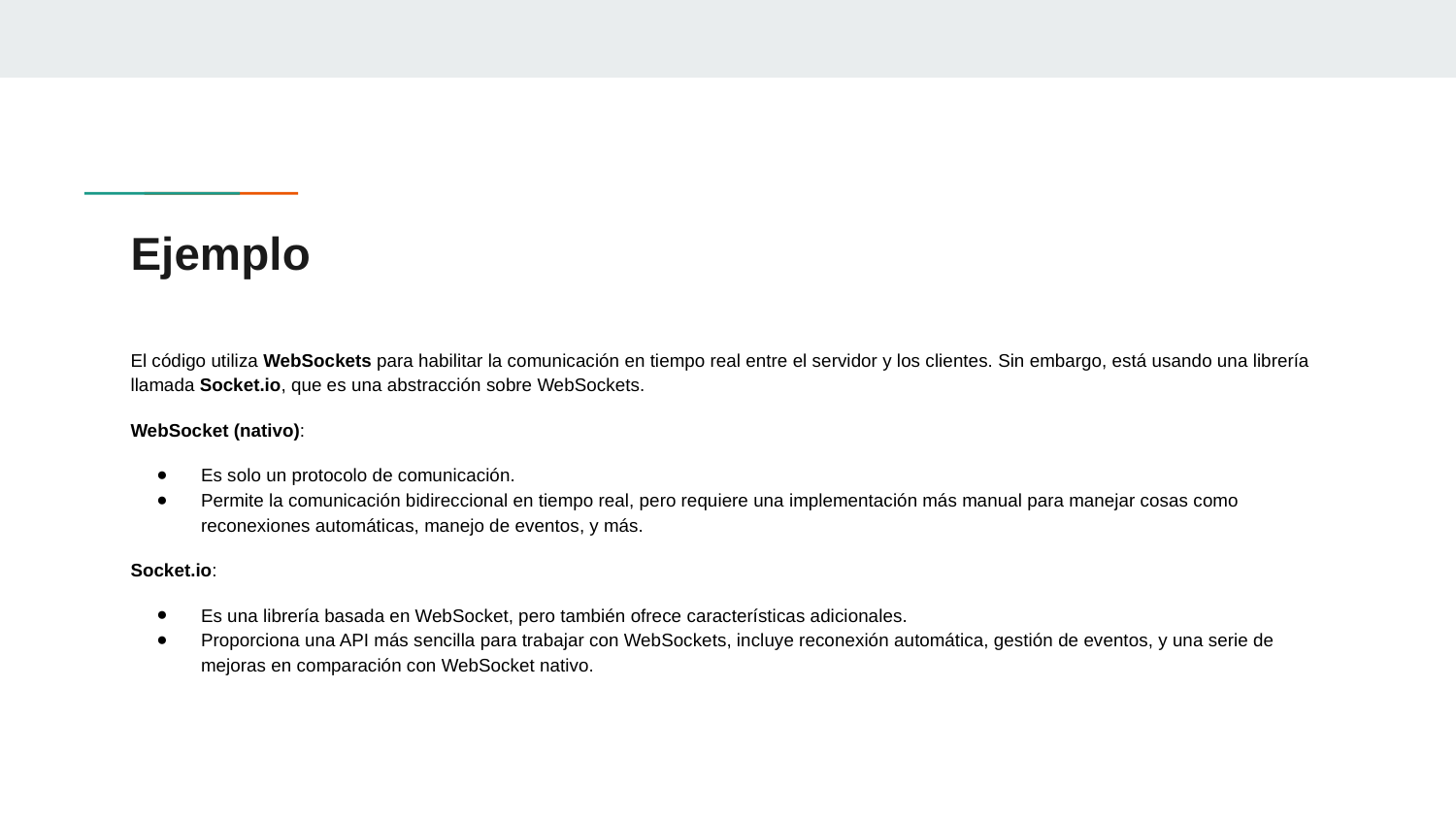

# Ejemplo
El código utiliza WebSockets para habilitar la comunicación en tiempo real entre el servidor y los clientes. Sin embargo, está usando una librería llamada Socket.io, que es una abstracción sobre WebSockets.
WebSocket (nativo):
Es solo un protocolo de comunicación.
Permite la comunicación bidireccional en tiempo real, pero requiere una implementación más manual para manejar cosas como reconexiones automáticas, manejo de eventos, y más.
Socket.io:
Es una librería basada en WebSocket, pero también ofrece características adicionales.
Proporciona una API más sencilla para trabajar con WebSockets, incluye reconexión automática, gestión de eventos, y una serie de mejoras en comparación con WebSocket nativo.